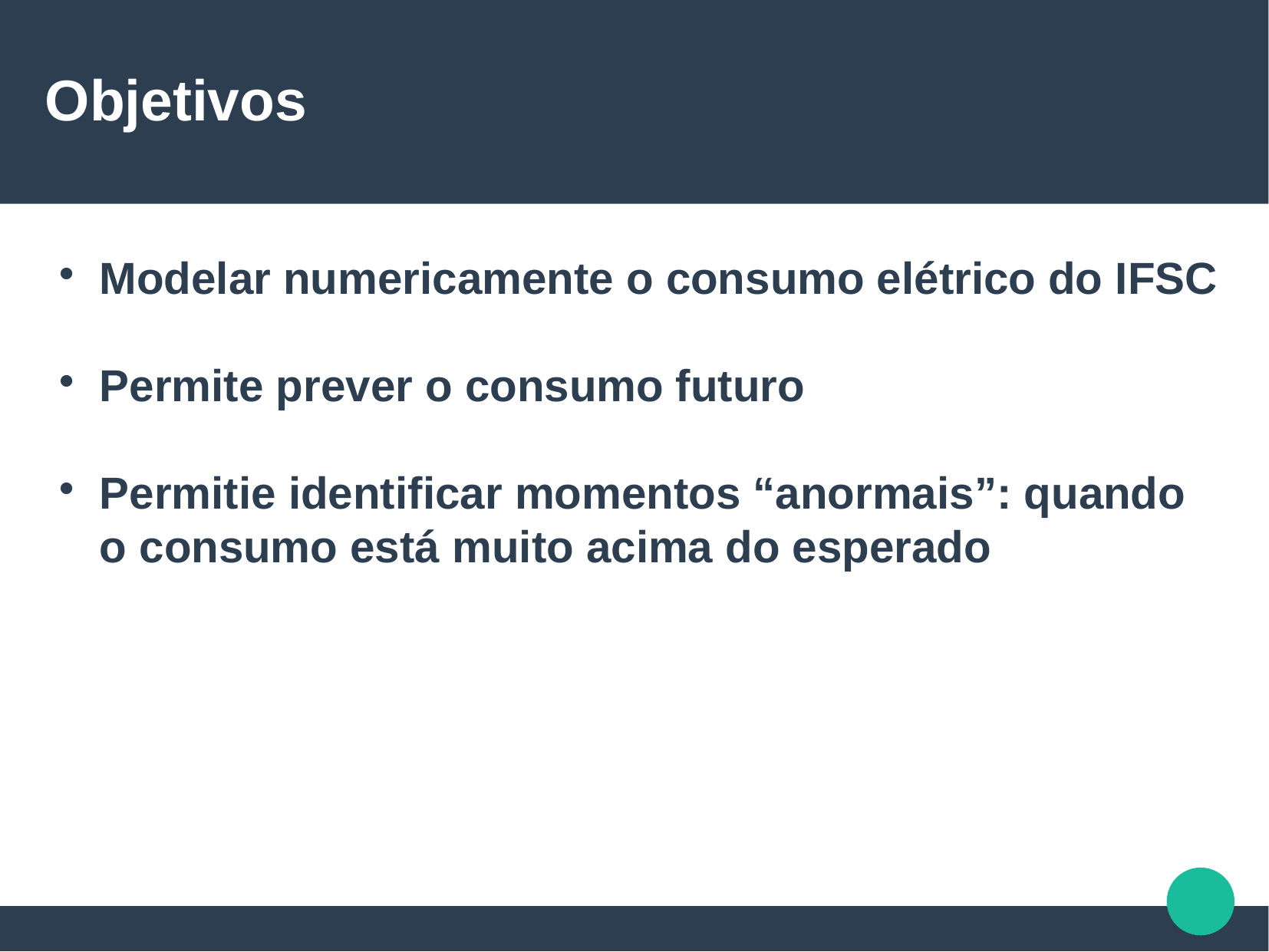

Objetivos
Modelar numericamente o consumo elétrico do IFSC

Permite prever o consumo futuro

Permitie identificar momentos “anormais”: quando o consumo está muito acima do esperado